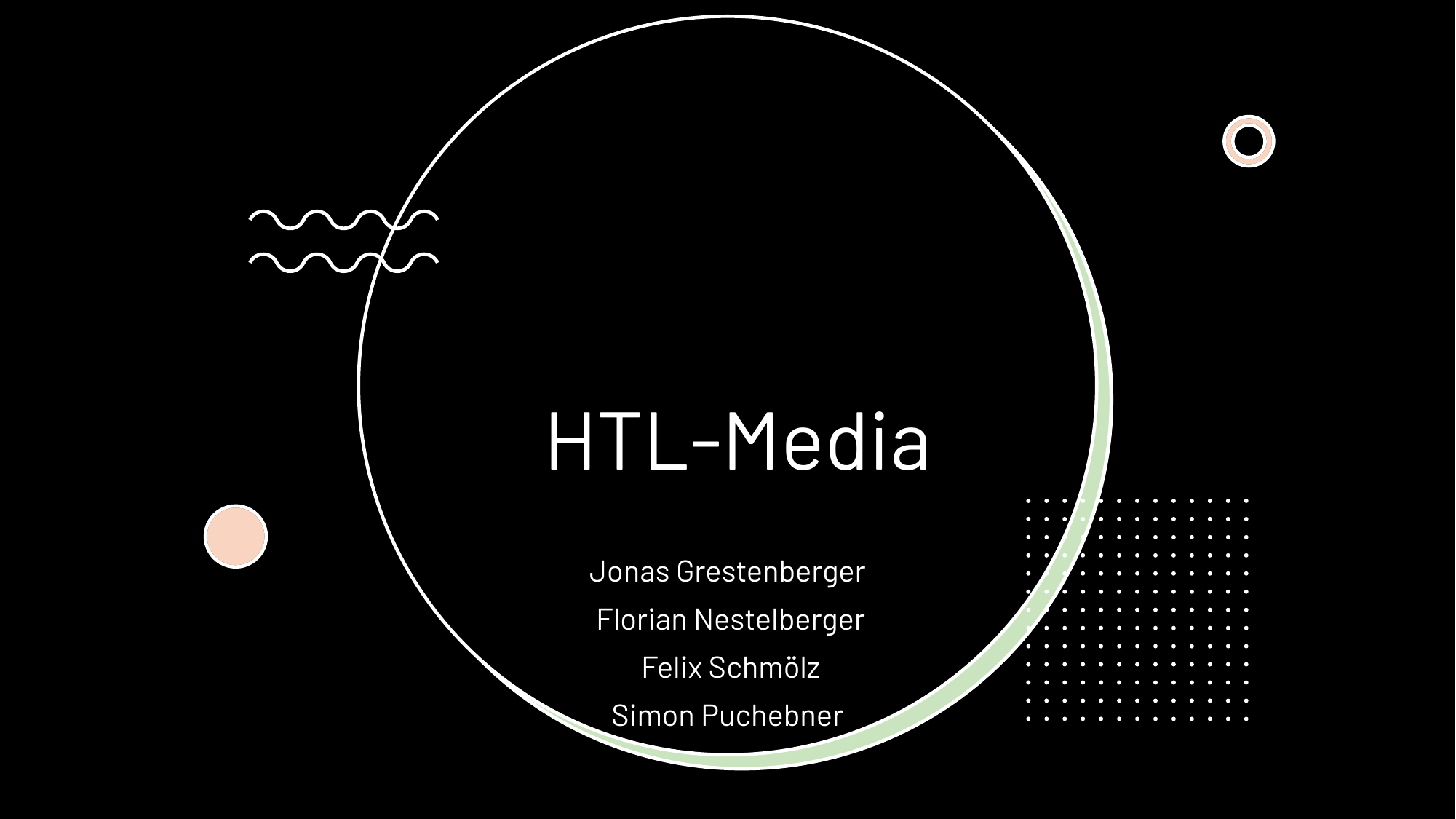

# HTL-Media

Jonas Grestenberger
 Florian Nestelberger
 Felix Schmölz
Simon Puchebner